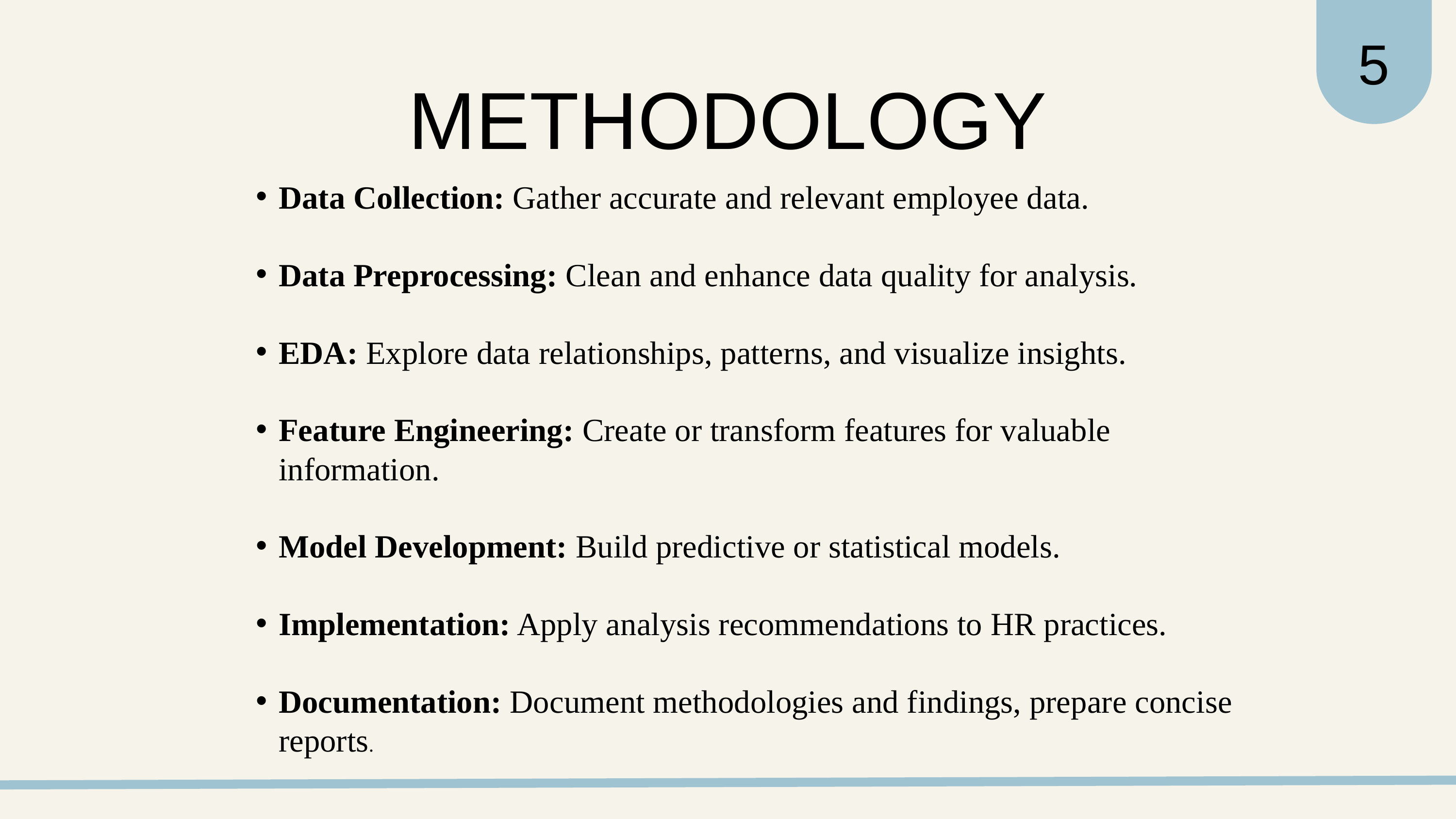

5
METHODOLOGY
Data Collection: Gather accurate and relevant employee data.

Data Preprocessing: Clean and enhance data quality for analysis.

EDA: Explore data relationships, patterns, and visualize insights.

Feature Engineering: Create or transform features for valuable information.

Model Development: Build predictive or statistical models.

Implementation: Apply analysis recommendations to HR practices.

Documentation: Document methodologies and findings, prepare concise reports.